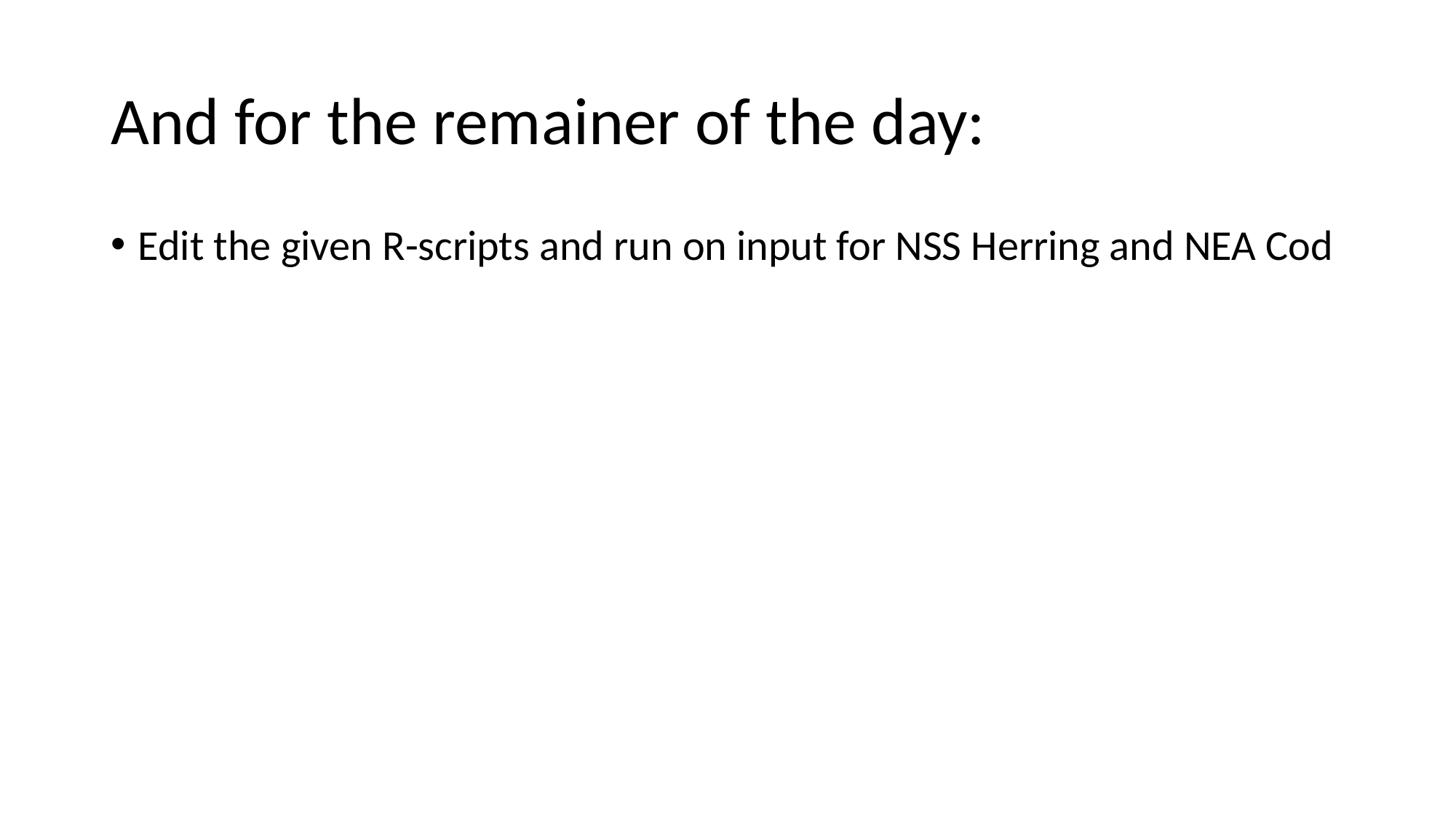

# And for the remainer of the day:
Edit the given R-scripts and run on input for NSS Herring and NEA Cod